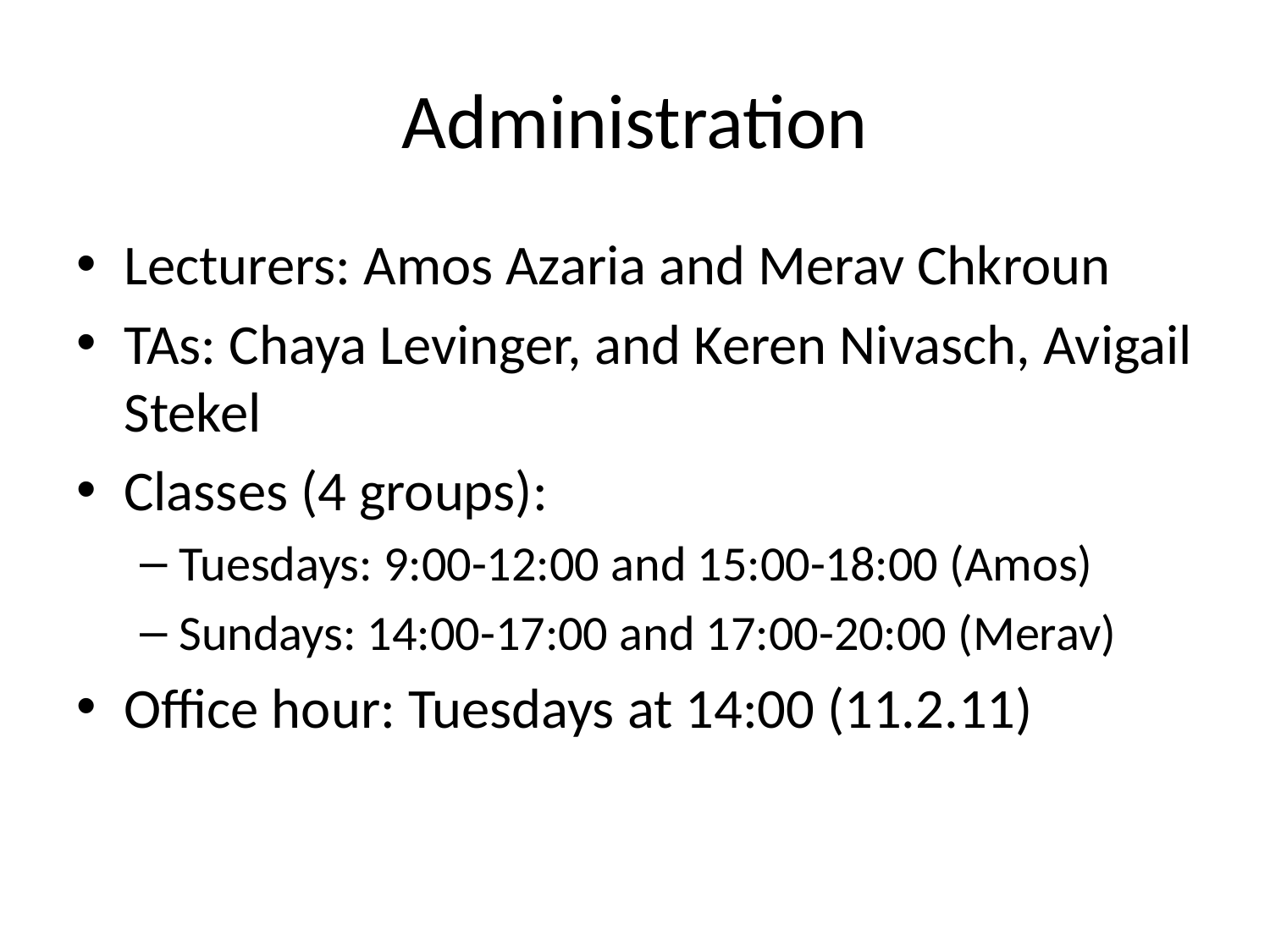

# Administration
Lecturers: Amos Azaria and Merav Chkroun
TAs: Chaya Levinger, and Keren Nivasch, Avigail Stekel
Classes (4 groups):
Tuesdays: 9:00-12:00 and 15:00-18:00 (Amos)
Sundays: 14:00-17:00 and 17:00-20:00 (Merav)
Office hour: Tuesdays at 14:00 (11.2.11)